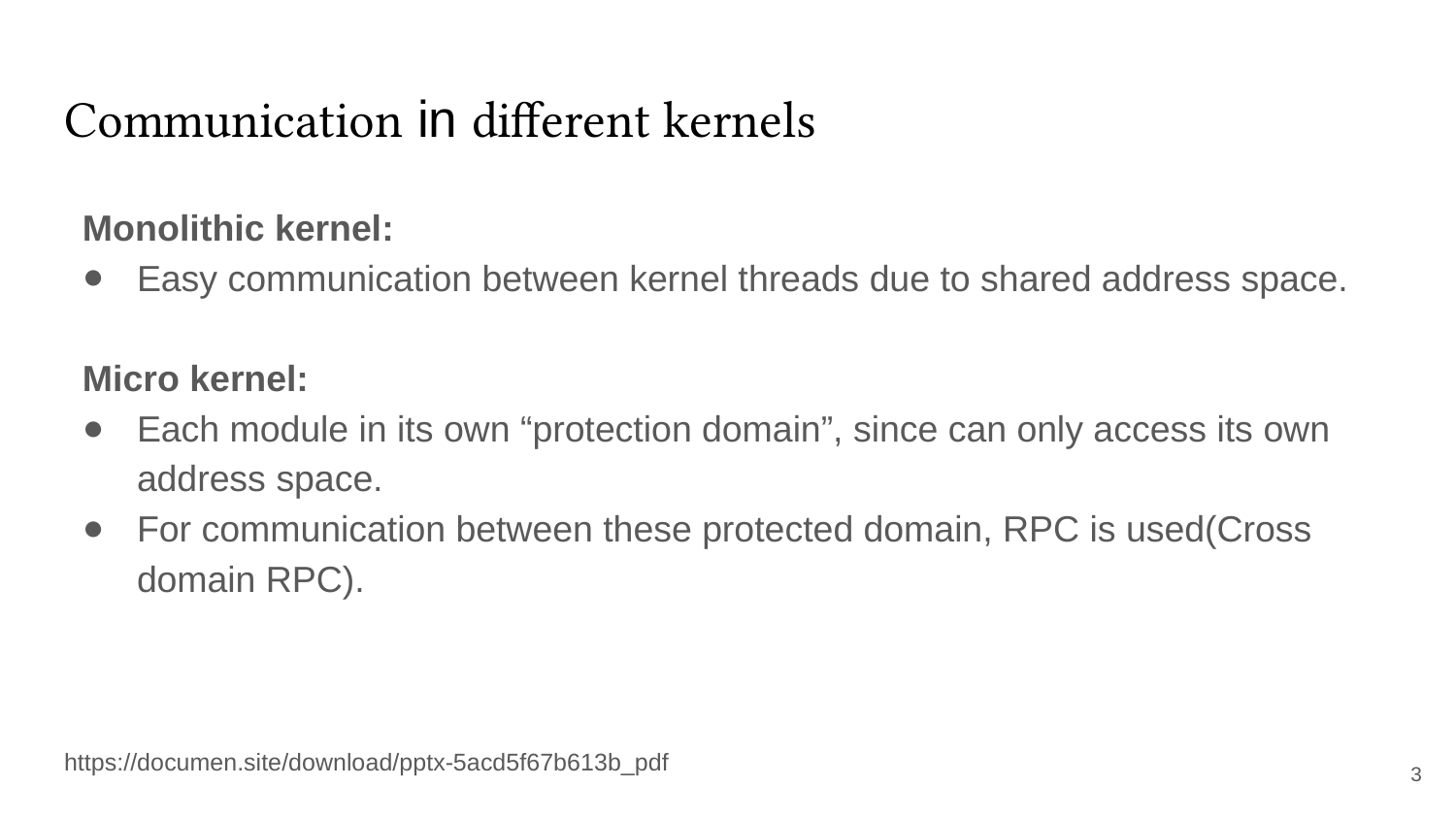

# Communication in different kernels
Monolithic kernel:
Easy communication between kernel threads due to shared address space.

Micro kernel:
Each module in its own “protection domain”, since can only access its own address space.
For communication between these protected domain, RPC is used(Cross domain RPC).

https://documen.site/download/pptx-5acd5f67b613b_pdf
3